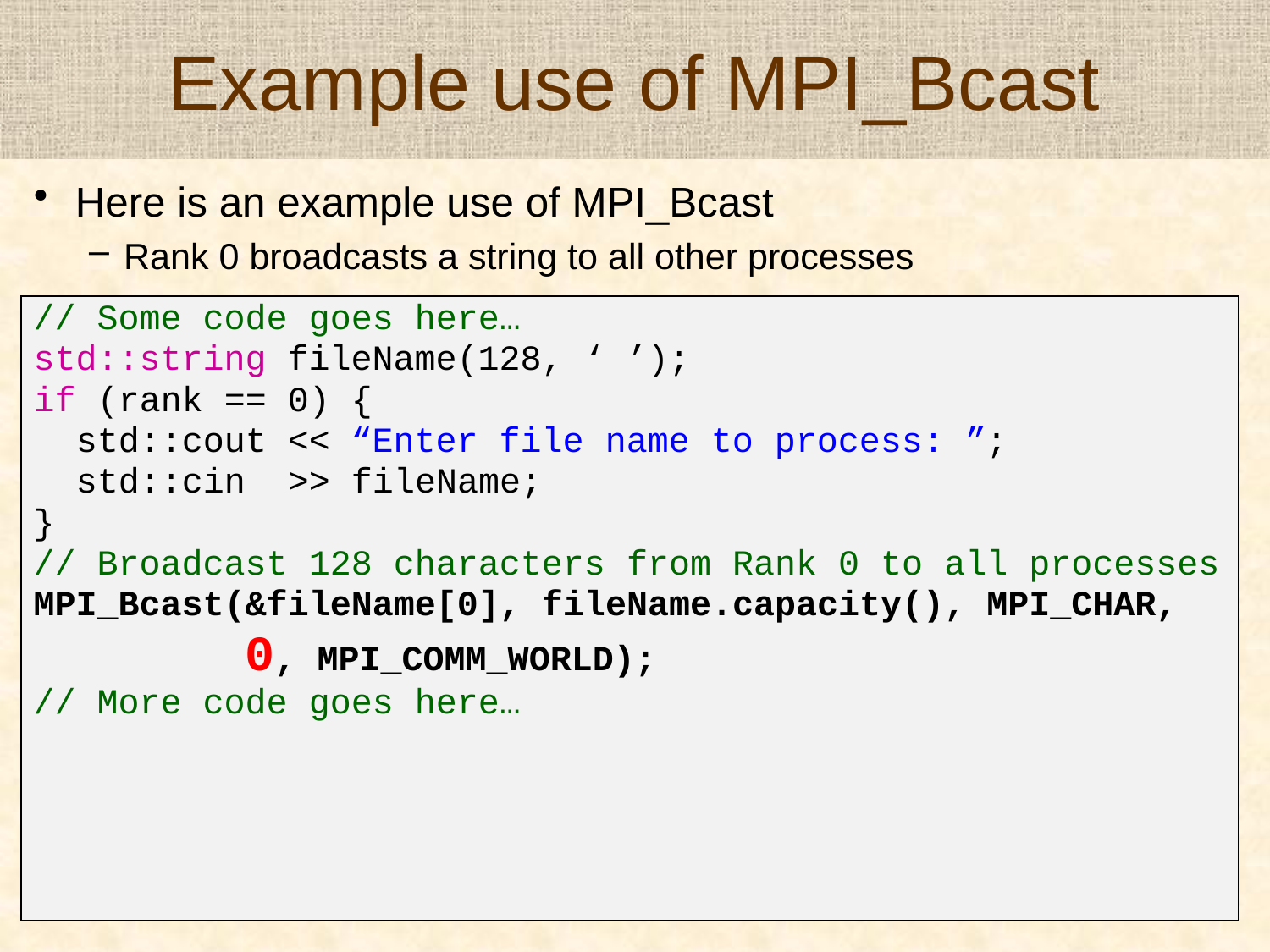

# Example use of MPI_Bcast
Here is an example use of MPI_Bcast
Rank 0 broadcasts a string to all other processes
// Some code goes here…
std::string fileName(128, ‘ ’);
if (rank == 0) {
  std::cout << “Enter file name to process: ”;
  std::cin  >> fileName;
}
// Broadcast 128 characters from Rank 0 to all processes
MPI_Bcast(&fileName[0], fileName.capacity(), MPI_CHAR,
          0, MPI_COMM_WORLD);
// More code goes here…